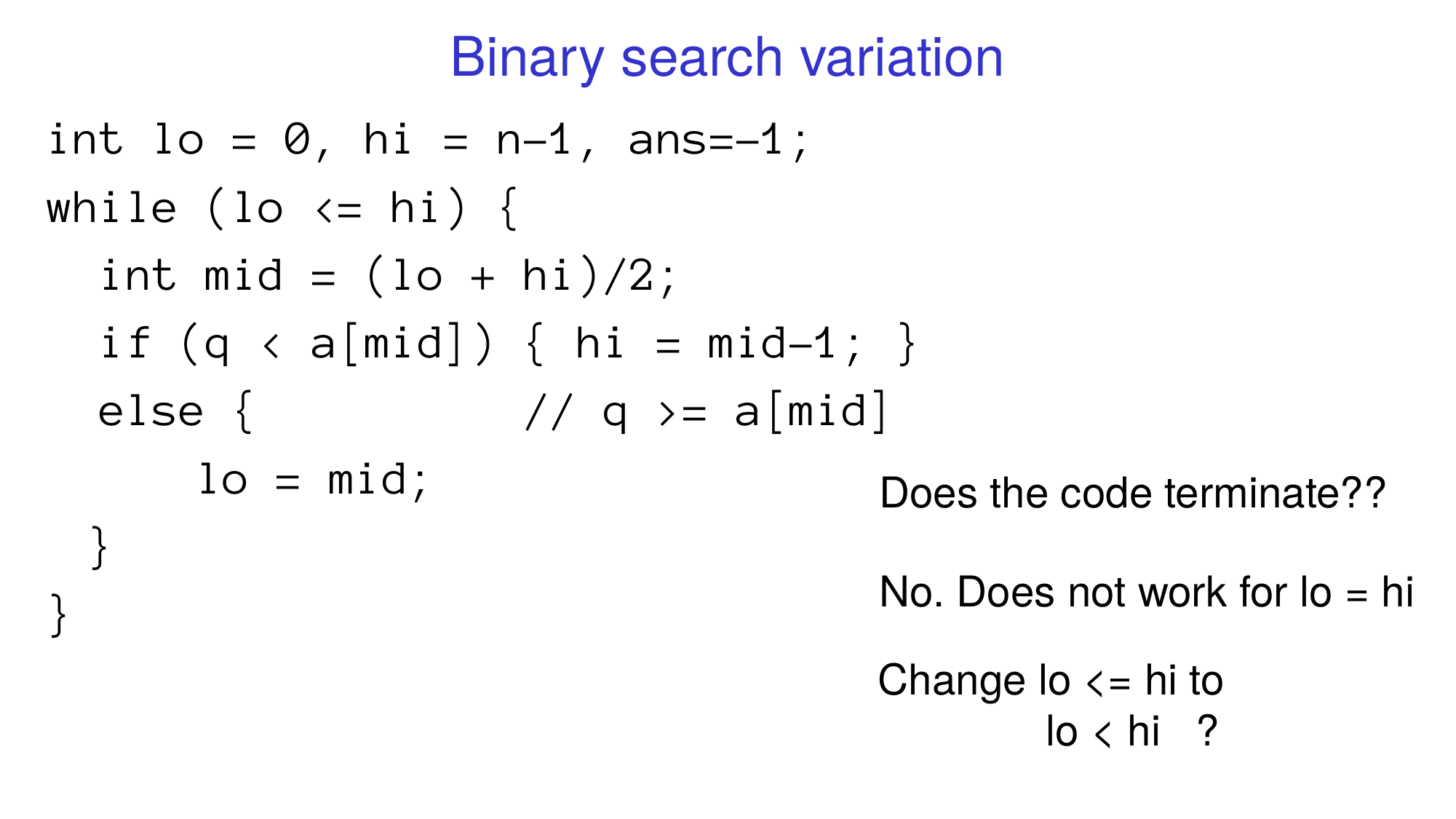

# Binary search variation
int lo = 0, hi = n-1, ans=-1;
while (lo <= hi) {
  int mid = (lo + hi)/2;
  if (q < a[mid]) { hi = mid-1; }
  else {			// q >= a[mid]
		lo = mid;
	}
}
Does the code terminate??
No. Does not work for lo = hi
Change lo <= hi to
	     lo < hi   ?